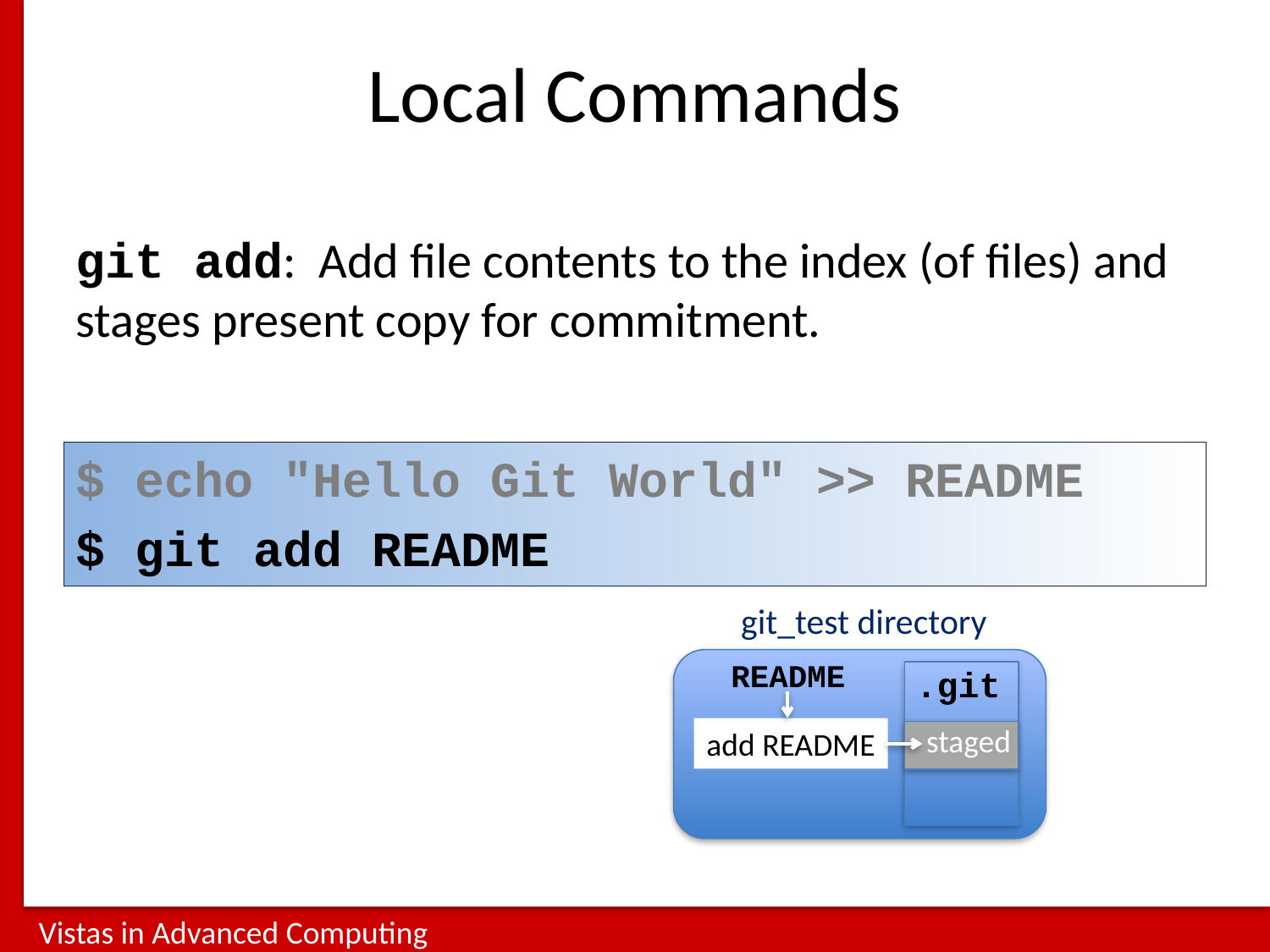

# Local Commands
git add:  Add file contents to the index (of files) and stages present copy for commitment.

$ echo "Hello Git World" >> README
$ git add README
git_test directory

README
.git

staged
add README